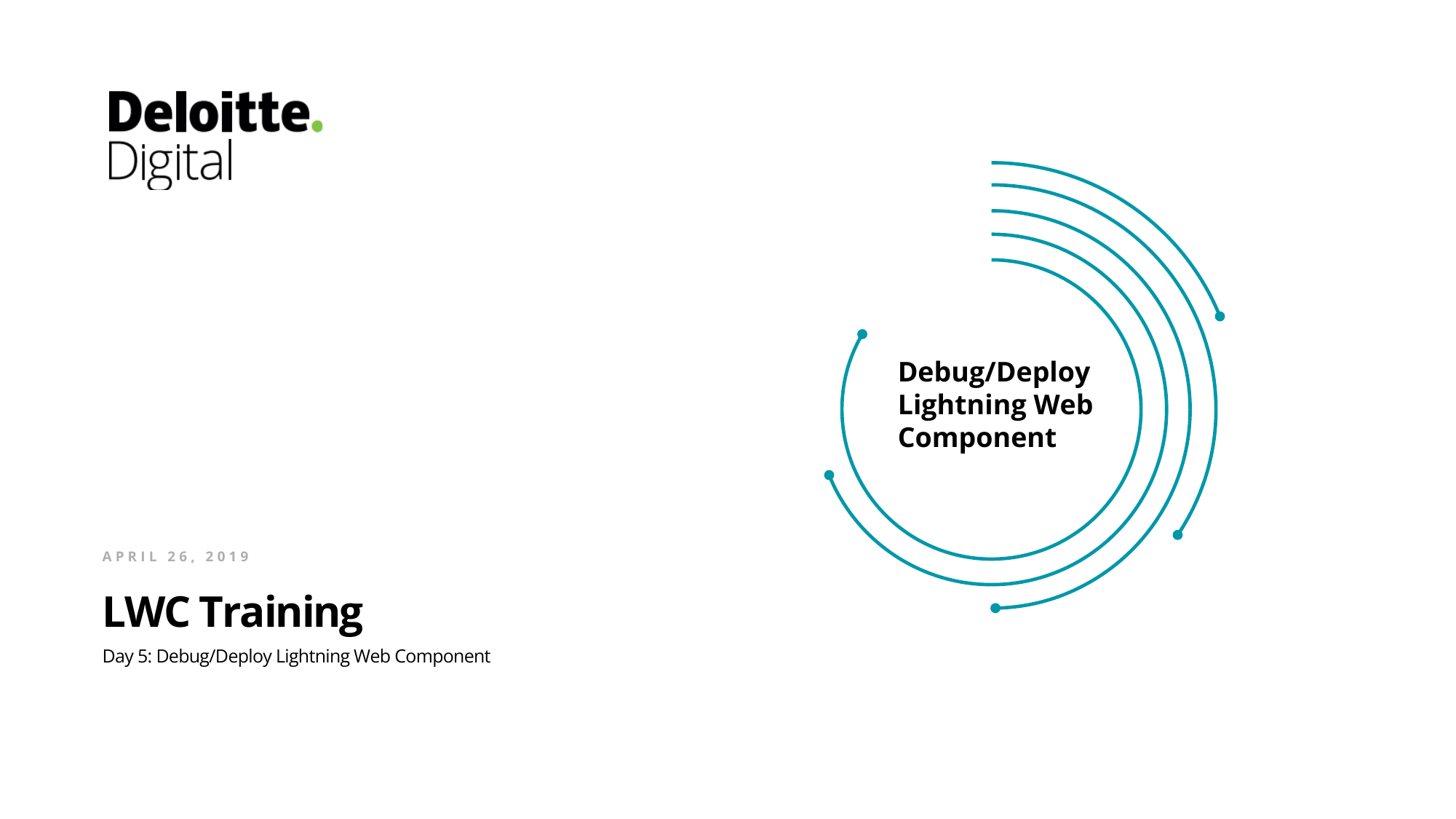

Debug/Deploy Lightning Web Component
April 26, 2019
# LWC Training
Day 5: Debug/Deploy Lightning Web Component